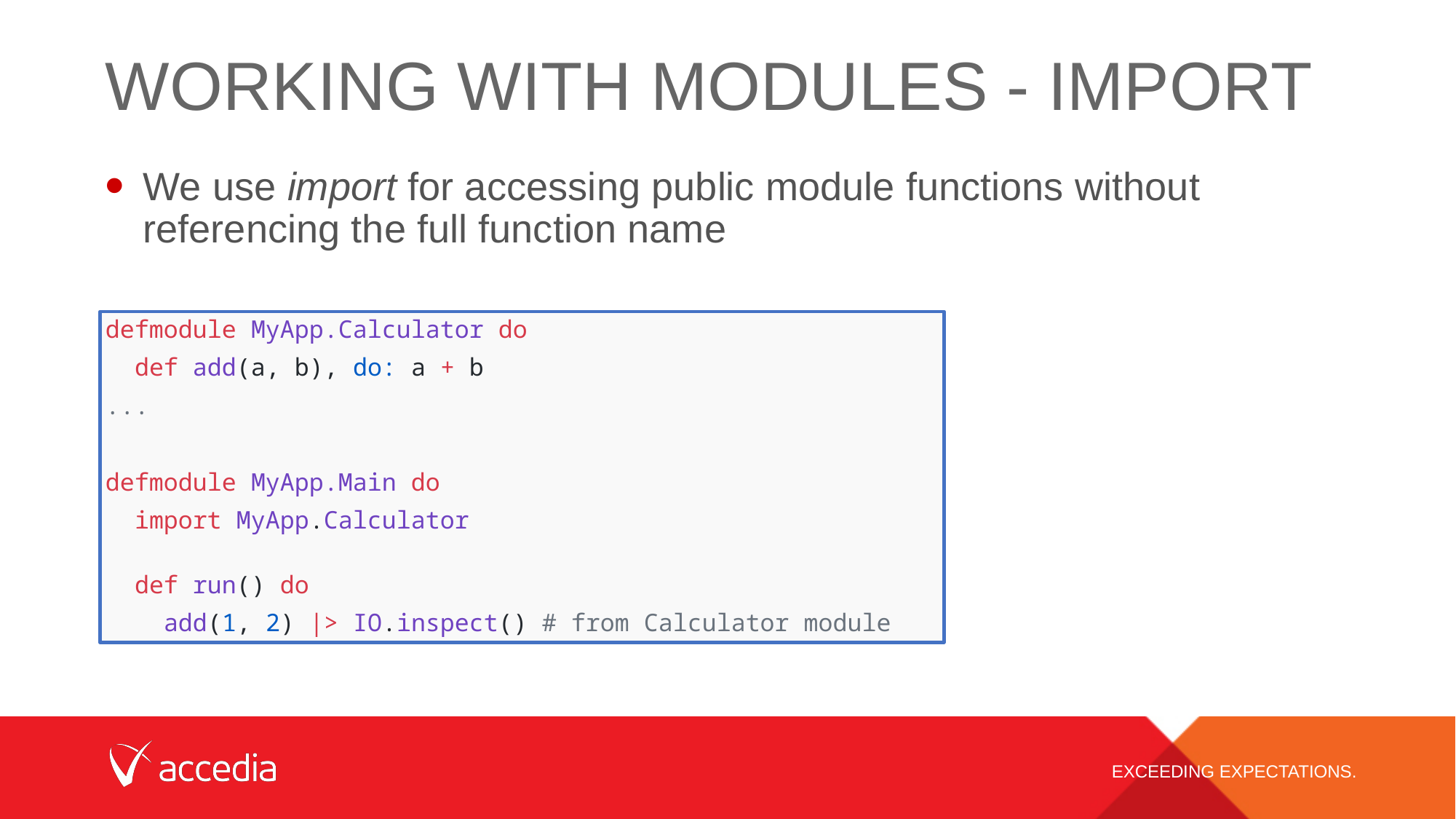

# Working with Modules - import
We use import for accessing public module functions without referencing the full function name

defmodule MyApp.Calculator do
  def add(a, b), do: a + b
...

defmodule MyApp.Main do
  import MyApp.Calculator
  def run() do
    add(1, 2) |> IO.inspect() # from Calculator module